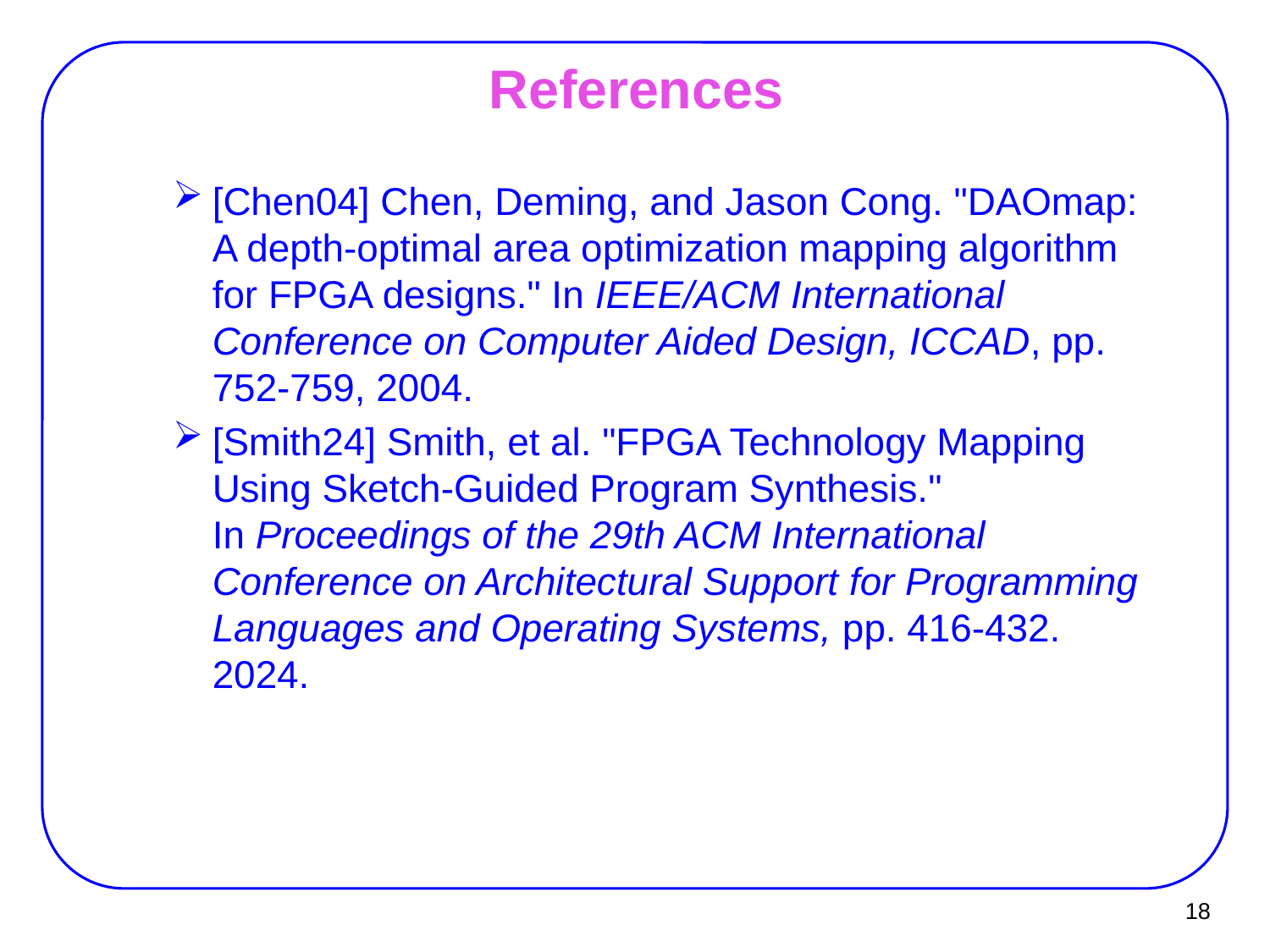

# References
[Chen04] Chen, Deming, and Jason Cong. "DAOmap: A depth-optimal area optimization mapping algorithm for FPGA designs." In IEEE/ACM International Conference on Computer Aided Design, ICCAD, pp. 752-759, 2004.
[Smith24] Smith, et al. "FPGA Technology Mapping Using Sketch-Guided Program Synthesis." In Proceedings of the 29th ACM International Conference on Architectural Support for Programming Languages and Operating Systems, pp. 416-432. 2024.
18